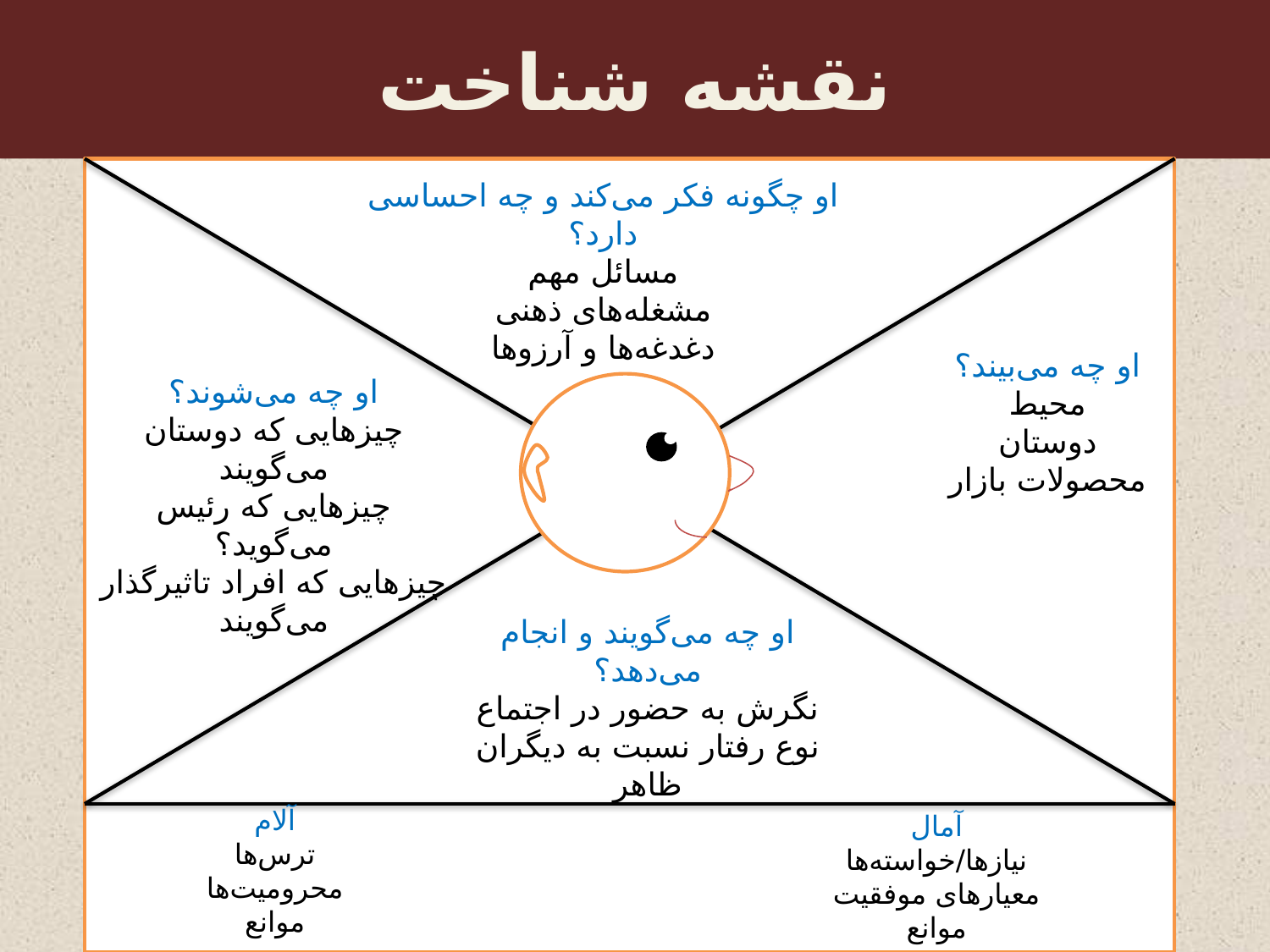

# نقشه شناخت

او چگونه فکر می‌کند و چه احساسی دارد؟
مسائل مهم
مشغله‌های ذهنی
دغدغه‌ها و آرزوها
او چه می‌بیند؟
محیط
دوستان
محصولات بازار
او چه می‌شوند؟
چیزهایی که دوستان می‌گویند
چیزهایی که رئیس می‌گوید؟
چیزهایی که افراد تاثیرگذار می‌گویند

او چه می‌گویند و انجام می‌دهد؟
نگرش به حضور در اجتماع
نوع رفتار نسبت به دیگران
ظاهر
آلام
ترس‌ها
محرومیت‌ها
موانع
آمال
نیازها/خواسته‌ها
معیارهای موفقیت
موانع